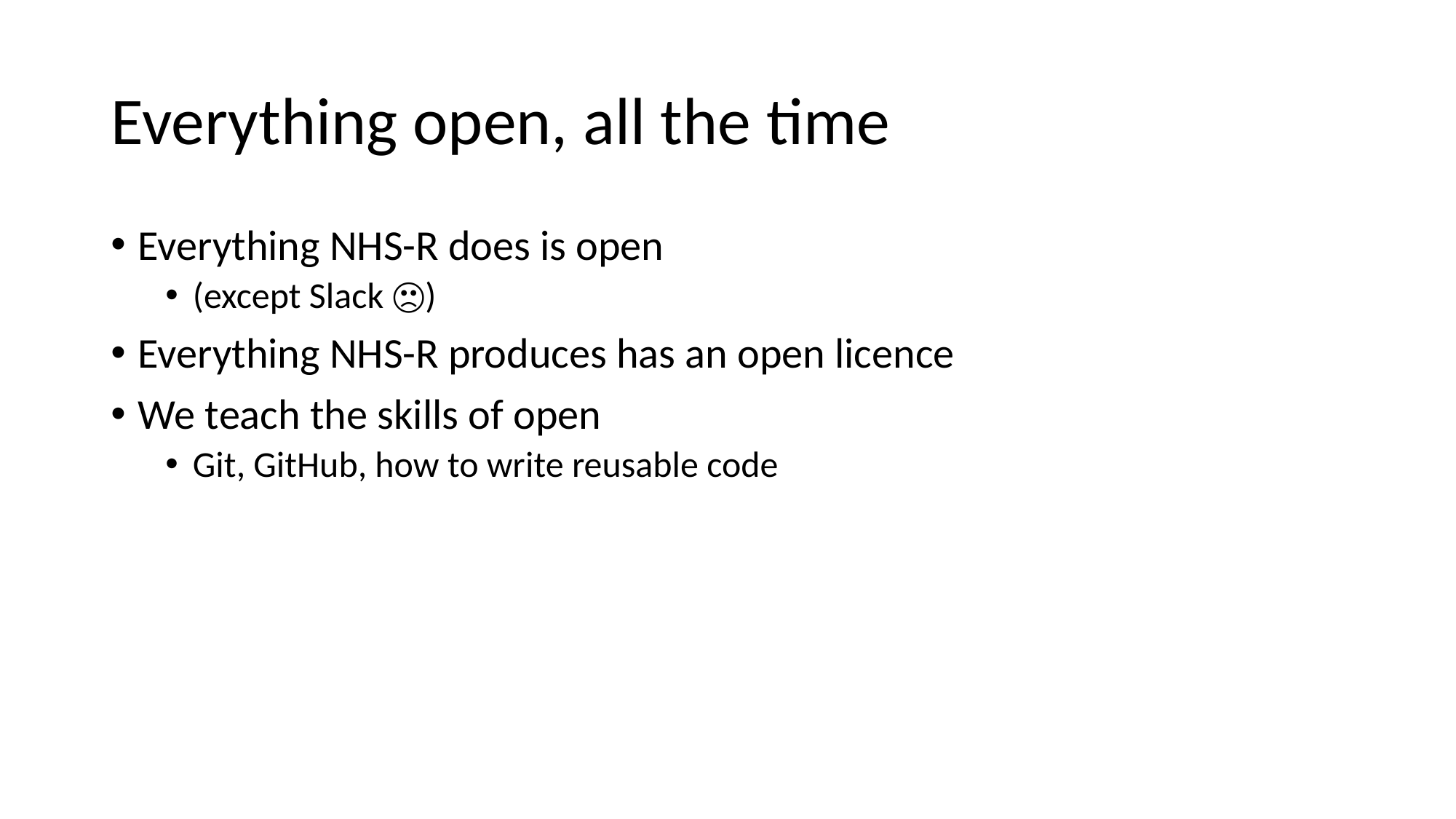

# Everything open, all the time
Everything NHS-R does is open
(except Slack 🙁)
Everything NHS-R produces has an open licence
We teach the skills of open
Git, GitHub, how to write reusable code